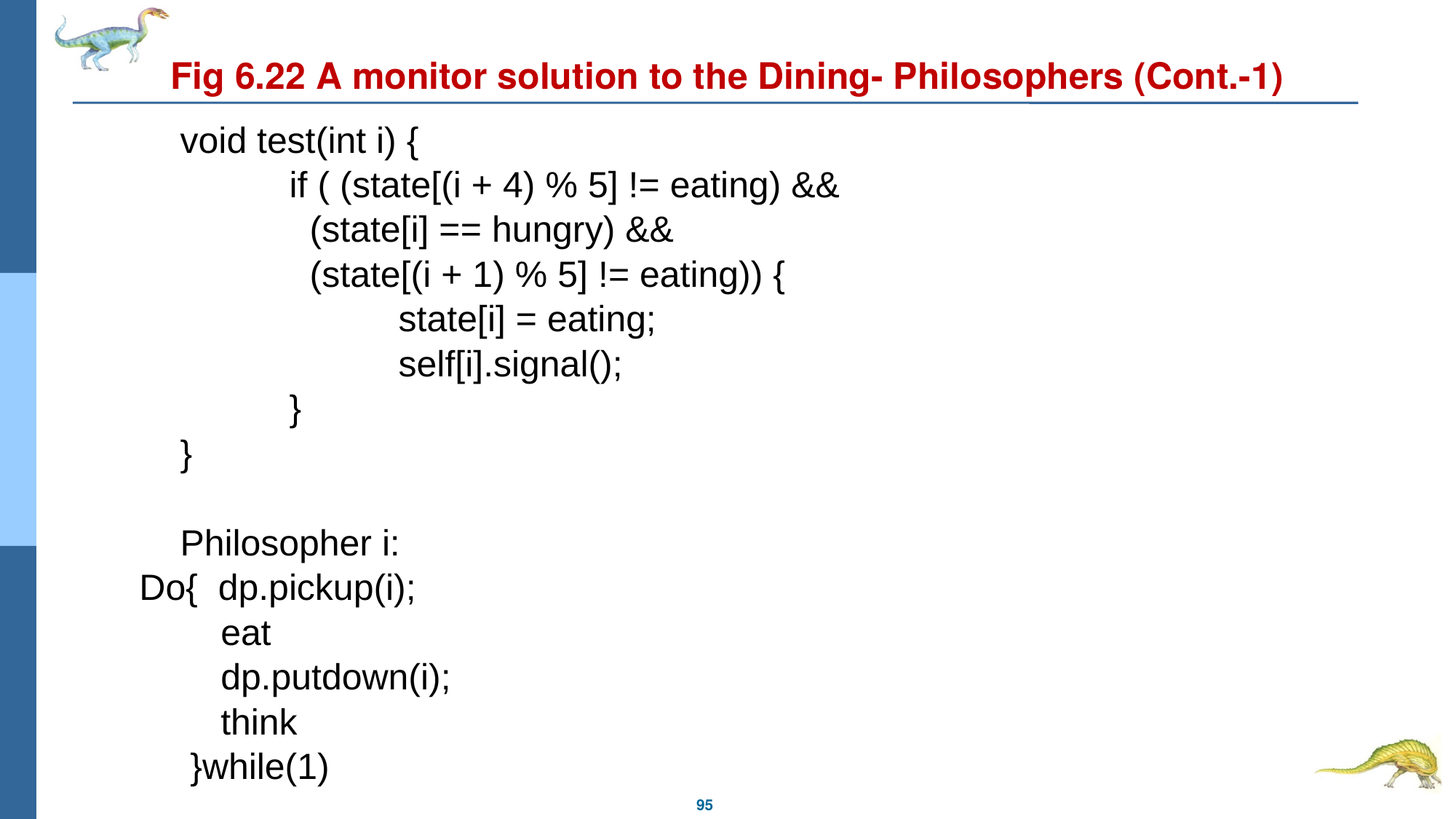

# Fig 6.22 A monitor solution to the Dining- Philosophers (Cont.-1)
	void test(int i) {
		if ( (state[(i + 4) % 5] != eating) &&
		  (state[i] == hungry) &&
		  (state[(i + 1) % 5] != eating)) {
			state[i] = eating;
			self[i].signal();
		}
	}

	Philosopher i:
Do{  dp.pickup(i);
        eat
        dp.putdown(i);
        think
     }while(1)